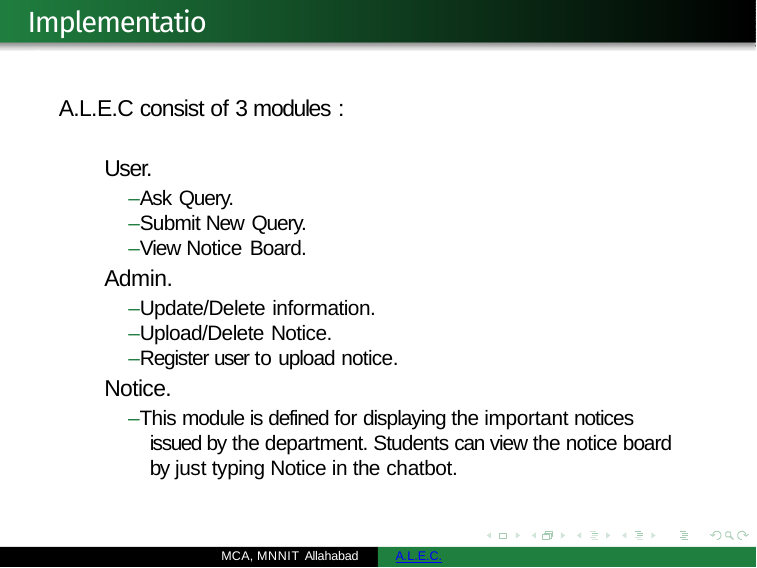

# Implementation
A.L.E.C consist of 3 modules :

User.
–Ask Query.
–Submit New Query.
–View Notice Board.
Admin.
–Update/Delete information.
–Upload/Delete Notice.
–Register user to upload notice.
Notice.
–This module is defined for displaying the important notices  issued by the department. Students can view the notice board  by just typing Notice in the chatbot.

MCA, MNNIT Allahabad
A.L.E.C.